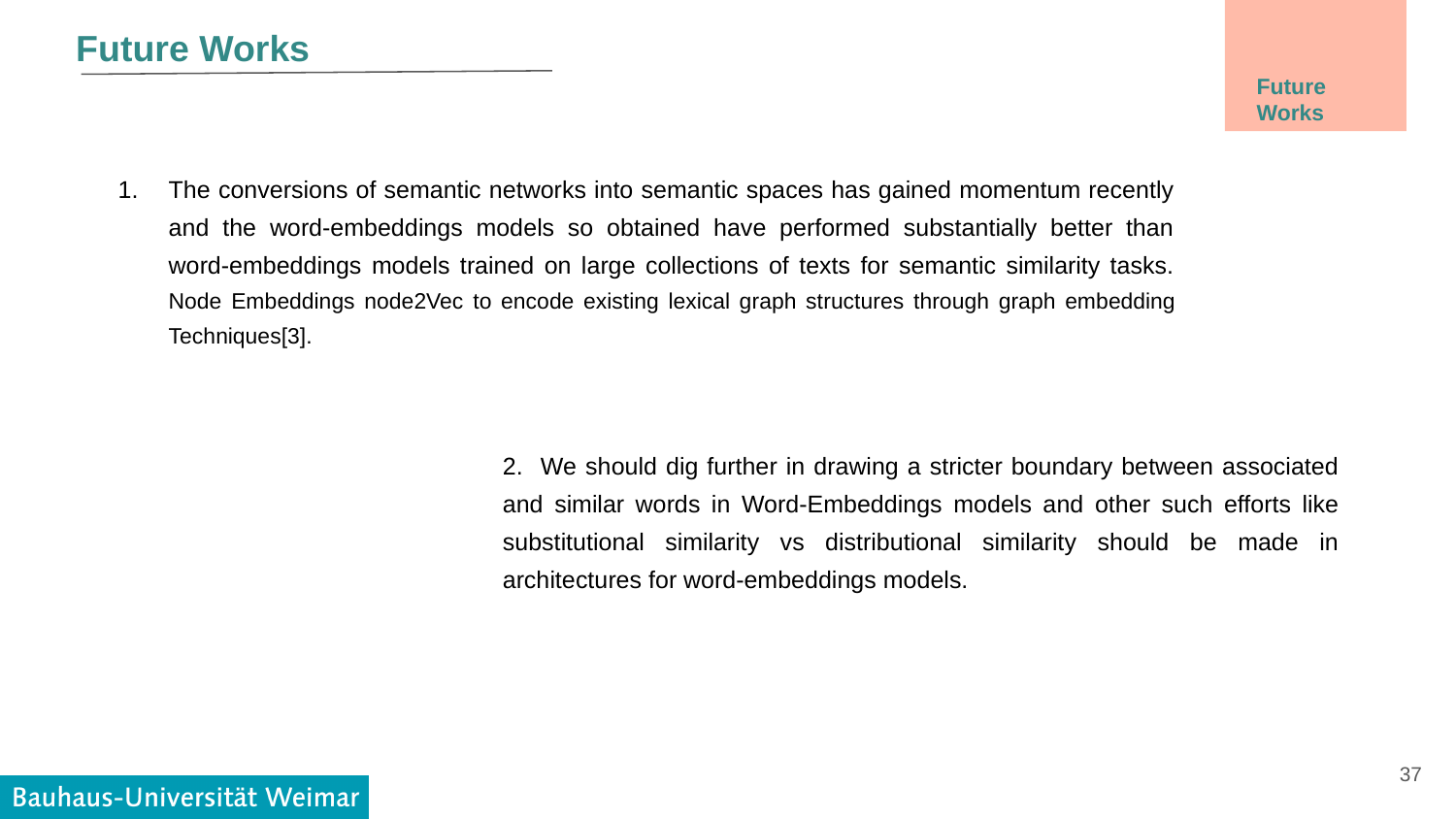

Future Works
Future
Works
The conversions of semantic networks into semantic spaces has gained momentum recently and the word-embeddings models so obtained have performed substantially better than word-embeddings models trained on large collections of texts for semantic similarity tasks. Node Embeddings node2Vec to encode existing lexical graph structures through graph embedding Techniques[3].

2.  We should dig further in drawing a stricter boundary between associated and similar words in Word-Embeddings models and other such efforts like substitutional similarity vs distributional similarity should be made in architectures for word-embeddings models.
37